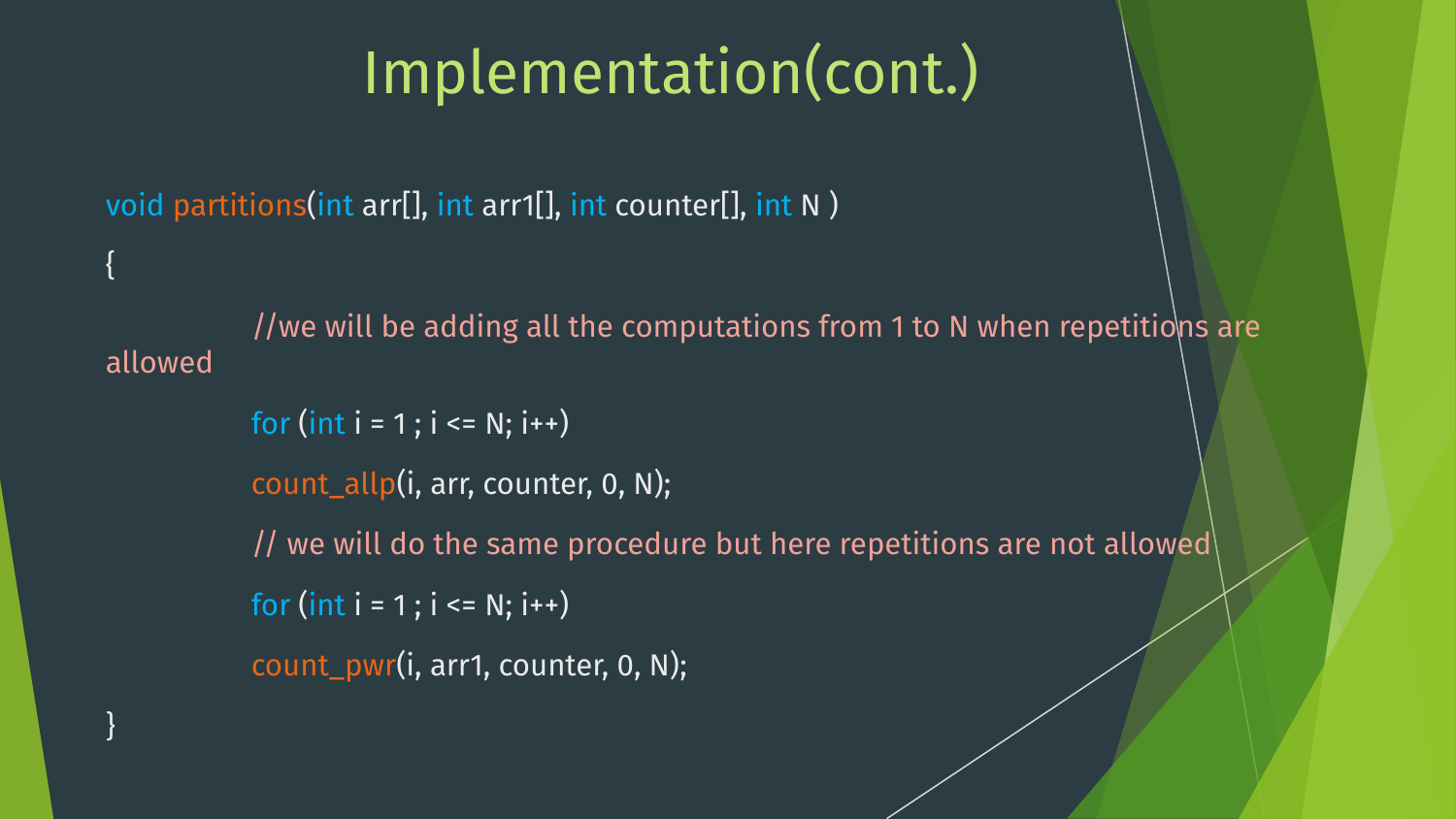

# Implementation(cont.)

void partitions(int arr[], int arr1[], int counter[], int N )
{
	//we will be adding all the computations from 1 to N when repetitions are allowed
	for (int i = 1 ; i <= N; i++)
	count_allp(i, arr, counter, 0, N);
	// we will do the same procedure but here repetitions are not allowed
	for (int i = 1 ; i <= N; i++)
	count_pwr(i, arr1, counter, 0, N);
}